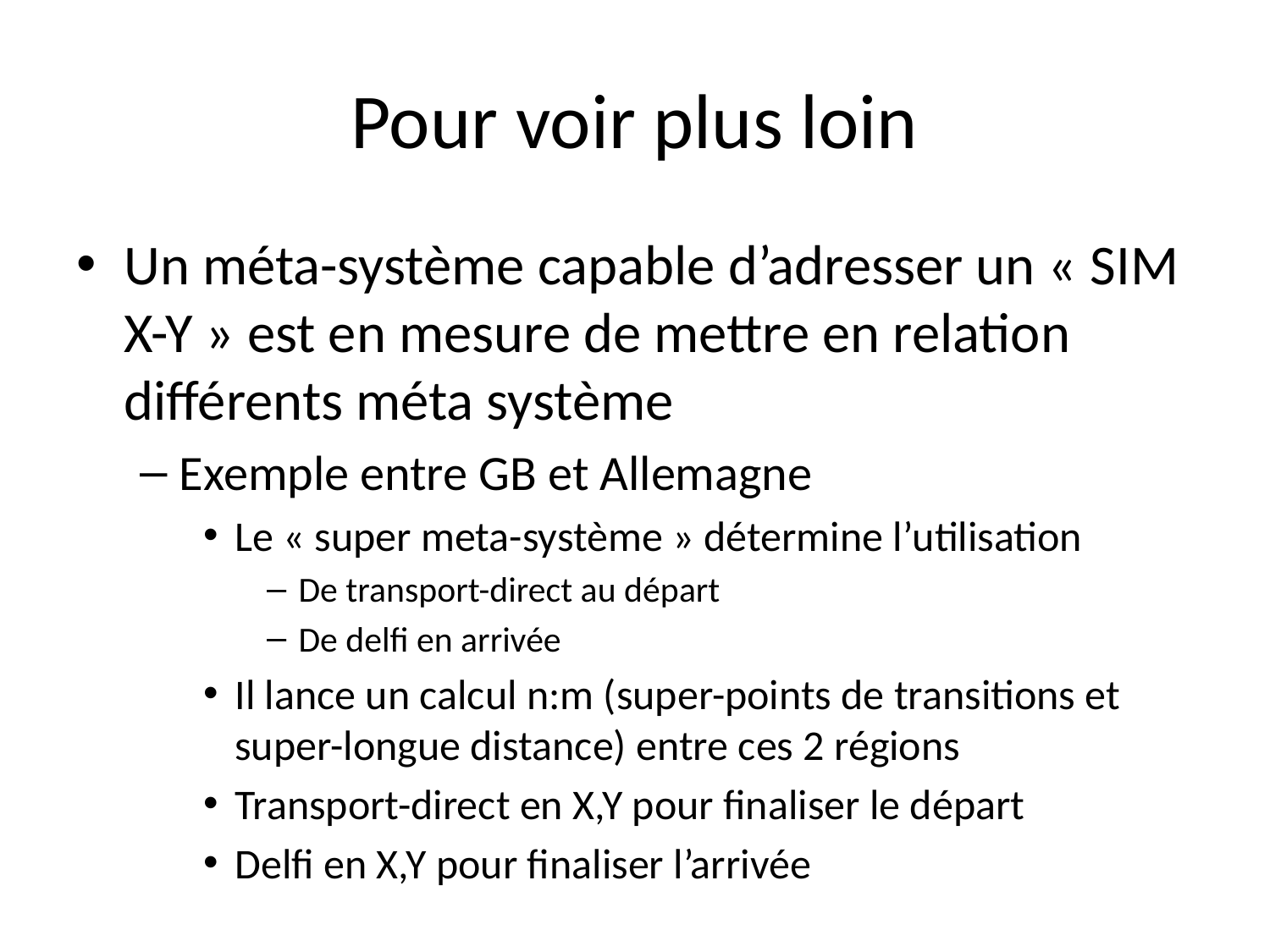

# Pour voir plus loin
Un méta-système capable d’adresser un « SIM X-Y » est en mesure de mettre en relation différents méta système
Exemple entre GB et Allemagne
Le « super meta-système » détermine l’utilisation
De transport-direct au départ
De delfi en arrivée
Il lance un calcul n:m (super-points de transitions et super-longue distance) entre ces 2 régions
Transport-direct en X,Y pour finaliser le départ
Delfi en X,Y pour finaliser l’arrivée